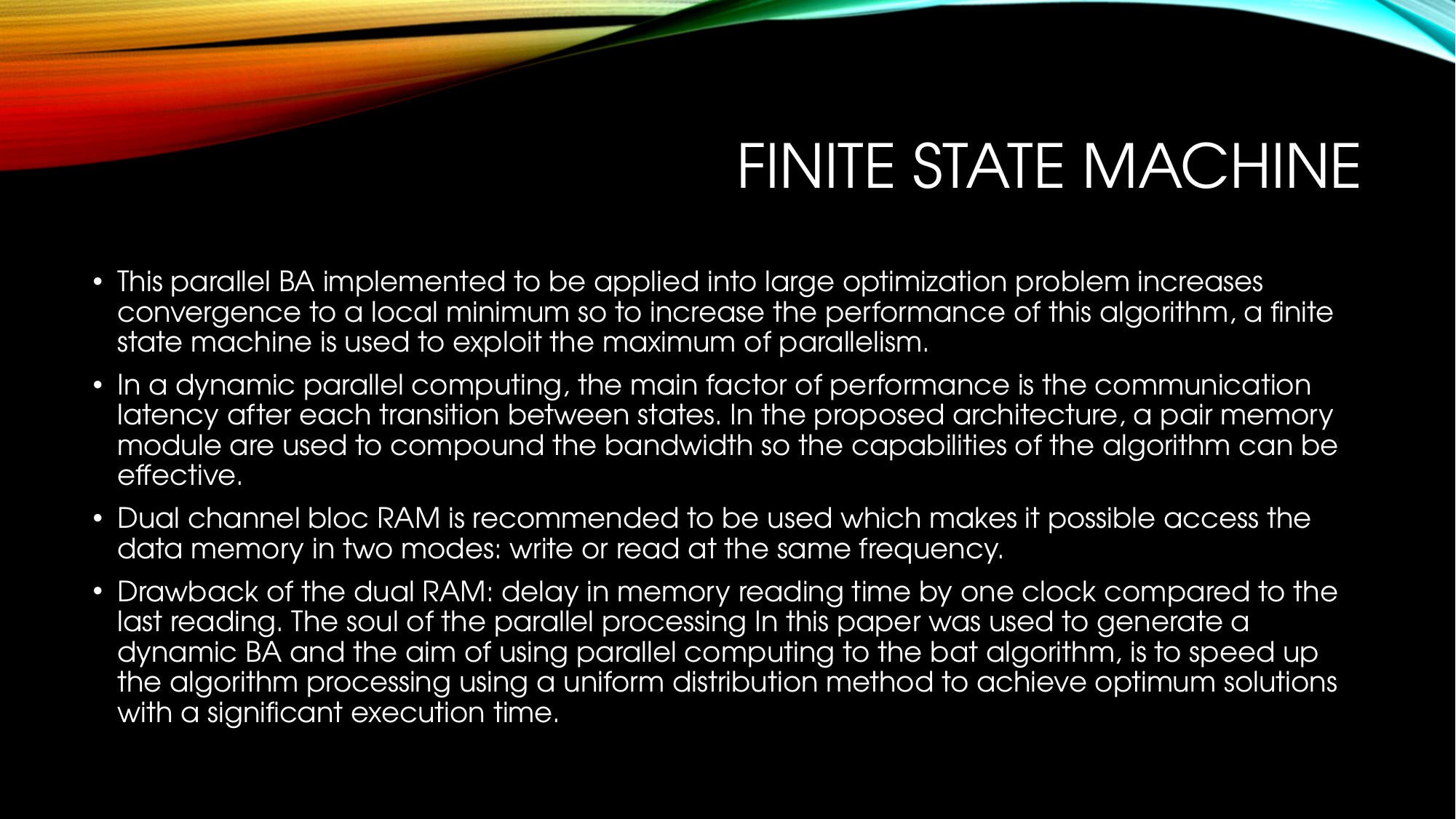

# Finite state machine
This parallel BA implemented to be applied into large optimization problem increases convergence to a local minimum so to increase the performance of this algorithm, a finite state machine is used to exploit the maximum of parallelism.
In a dynamic parallel computing, the main factor of performance is the communication latency after each transition between states. In the proposed architecture, a pair memory module are used to compound the bandwidth so the capabilities of the algorithm can be effective.
Dual channel bloc RAM is recommended to be used which makes it possible access the data memory in two modes: write or read at the same frequency.
Drawback of the dual RAM: delay in memory reading time by one clock compared to the last reading. The soul of the parallel processing In this paper was used to generate a dynamic BA and the aim of using parallel computing to the bat algorithm, is to speed up the algorithm processing using a uniform distribution method to achieve optimum solutions with a significant execution time.